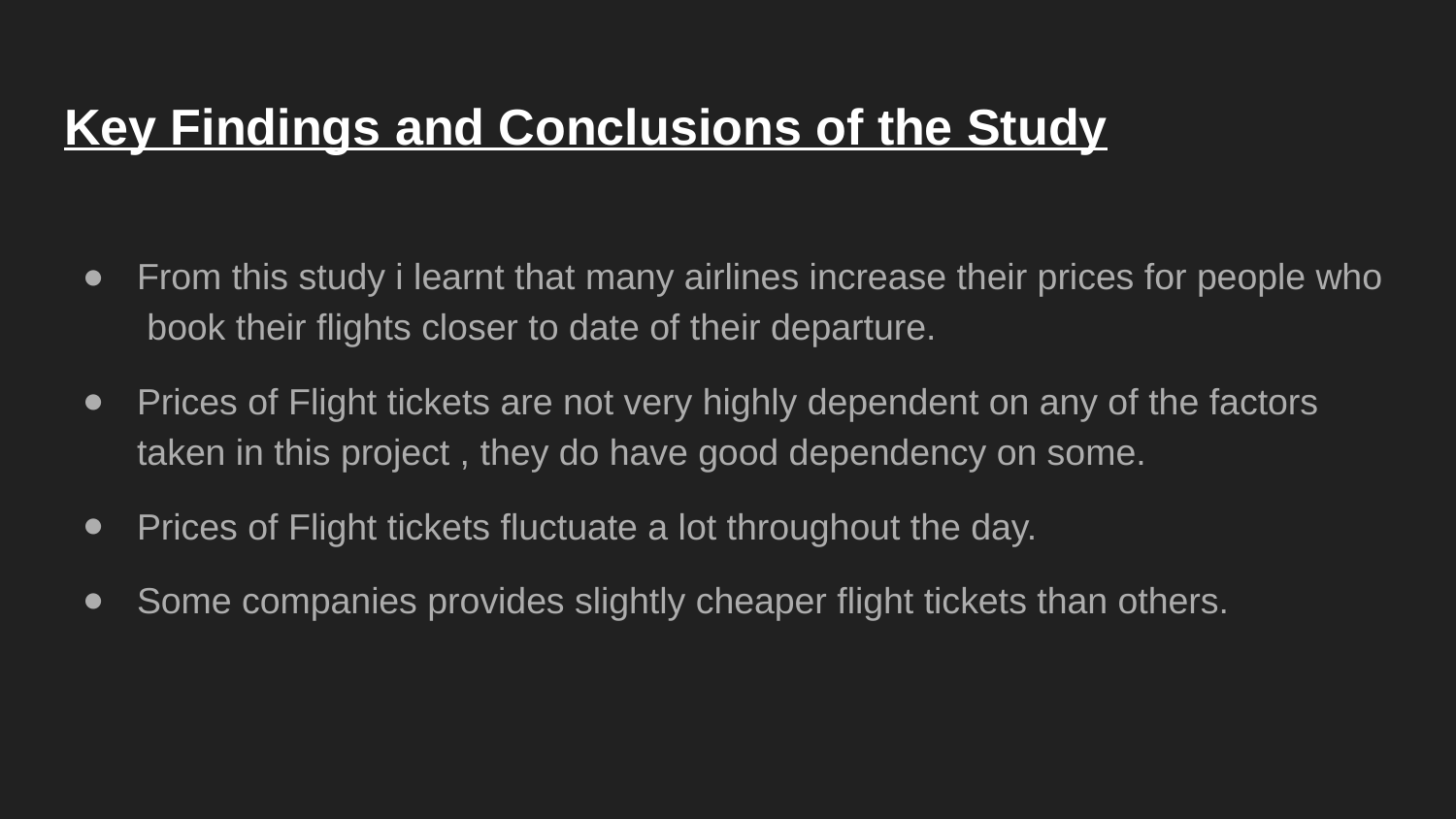

# Key Findings and Conclusions of the Study
From this study i learnt that many airlines increase their prices for people who  book their flights closer to date of their departure.
Prices of Flight tickets are not very highly dependent on any of the factors taken in this project , they do have good dependency on some.
Prices of Flight tickets fluctuate a lot throughout the day.
Some companies provides slightly cheaper flight tickets than others.